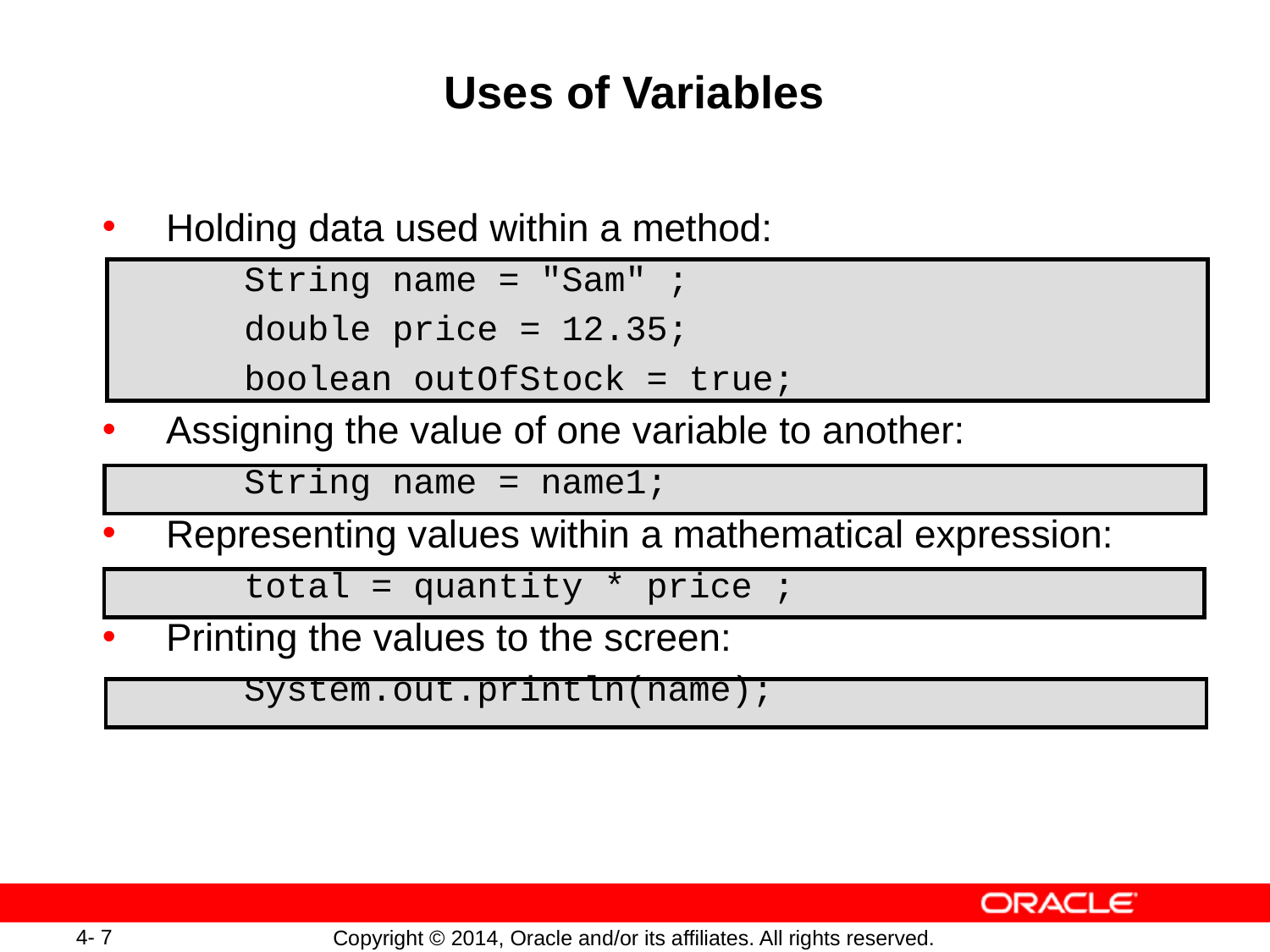

# Uses of Variables
Holding data used within a method:
String name = "Sam" ;
double price = 12.35;
boolean outOfStock = true;
Assigning the value of one variable to another:
String name = name1;
Representing values within a mathematical expression:
total = quantity * price ;
Printing the values to the screen:
System.out.println(name);